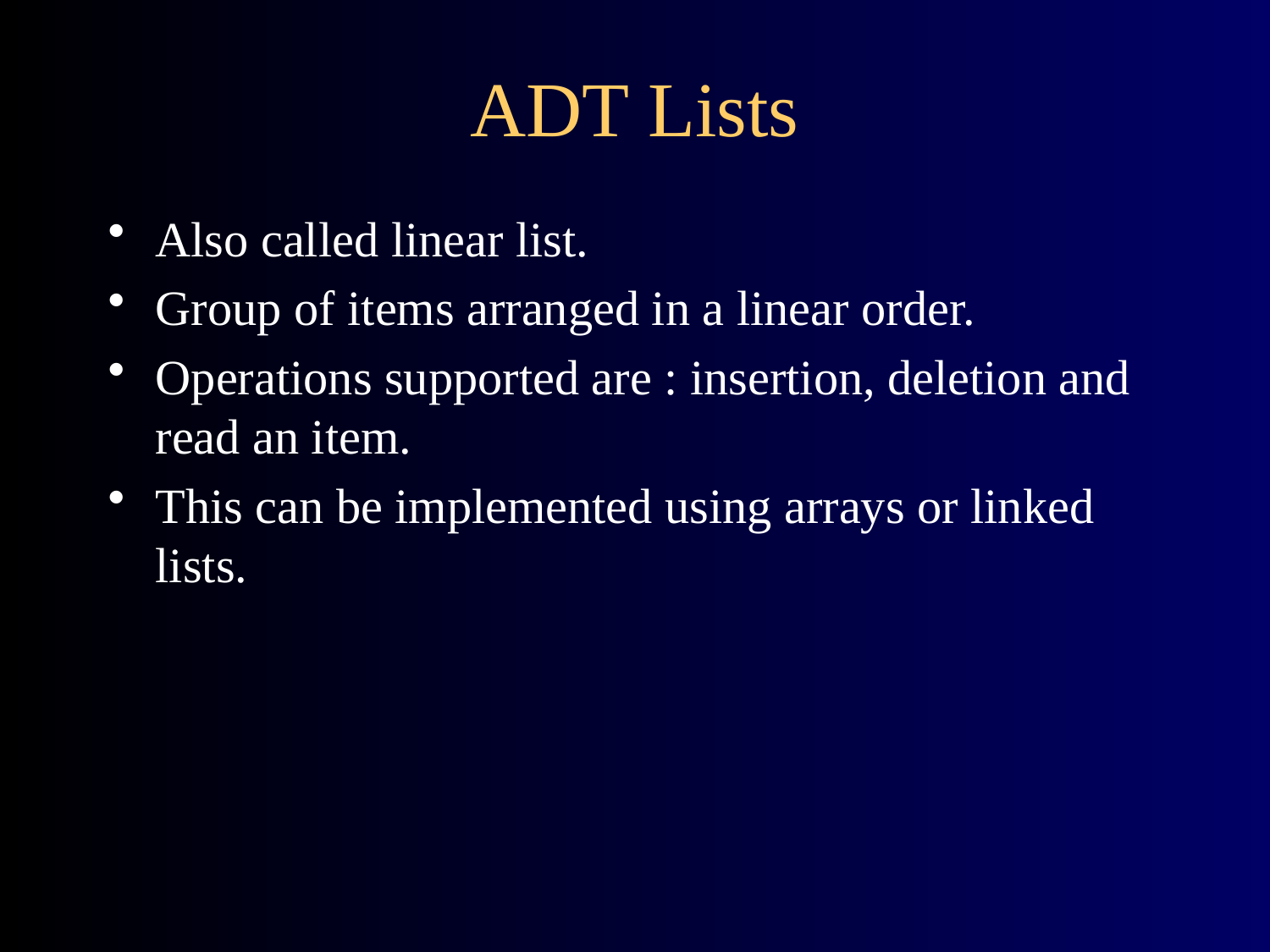

# ADT Lists
Also called linear list.
Group of items arranged in a linear order.
Operations supported are : insertion, deletion and read an item.
This can be implemented using arrays or linked lists.